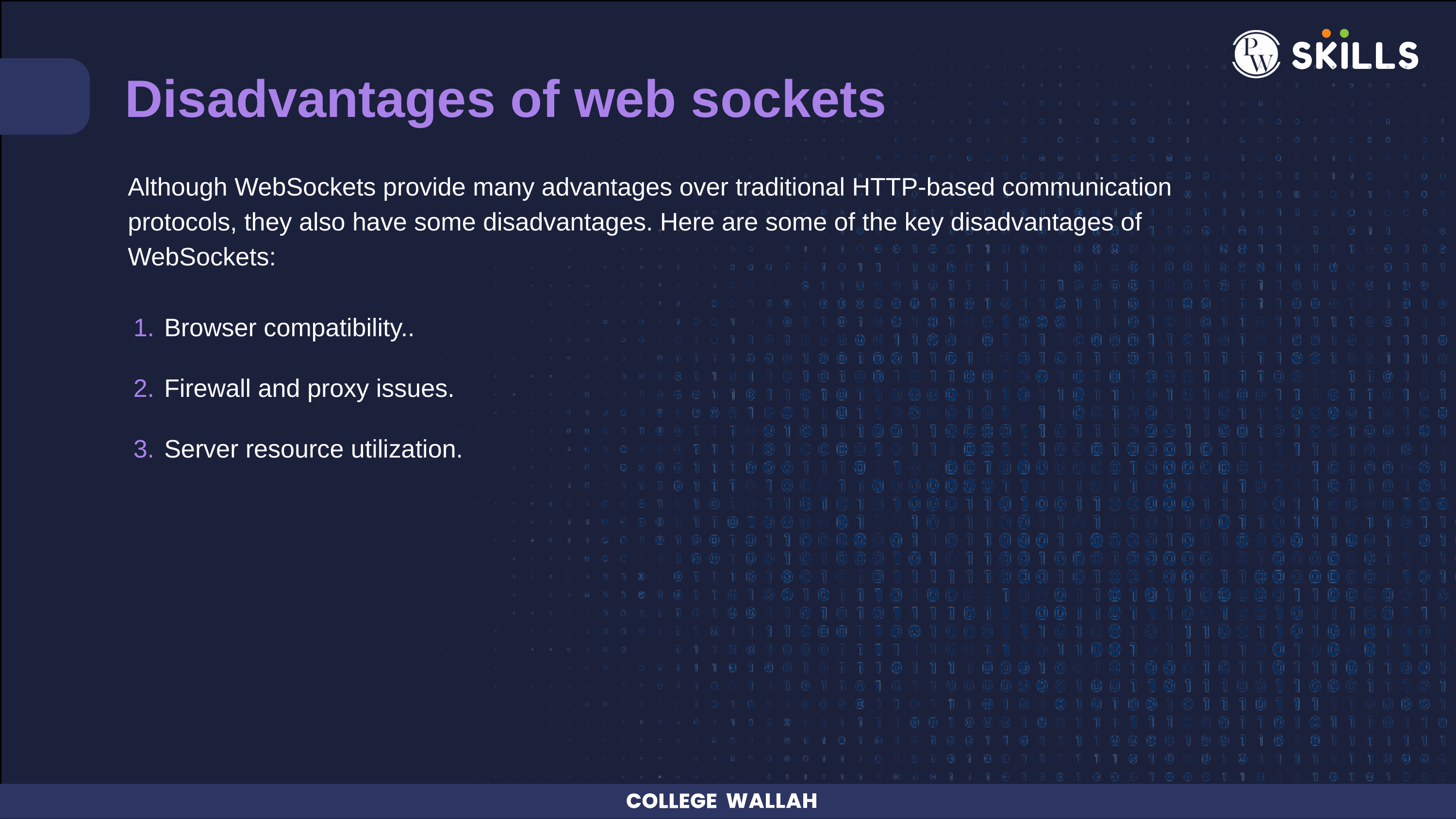

Disadvantages of web sockets
Although WebSockets provide many advantages over traditional HTTP-based communication protocols, they also have some disadvantages. Here are some of the key disadvantages of WebSockets:
Browser compatibility..
Firewall and proxy issues.
Server resource utilization.